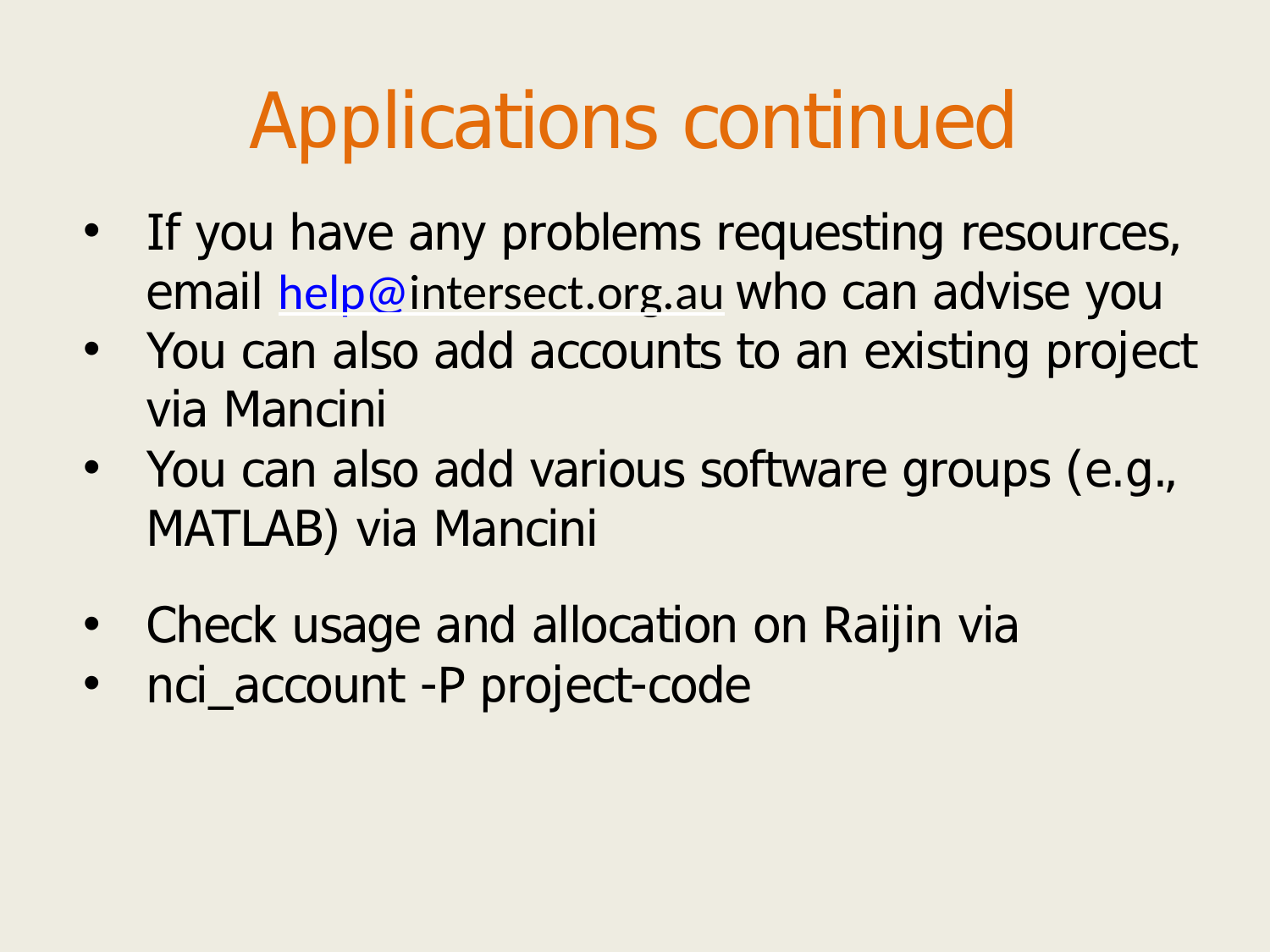

Applications continued

If you have any problems requesting resources, email help@intersect.org.au who can advise you
You can also add accounts to an existing project via Mancini
You can also add various software groups (e.g., MATLAB) via Mancini

Check usage and allocation on Raijin via
nci_account -P project-code